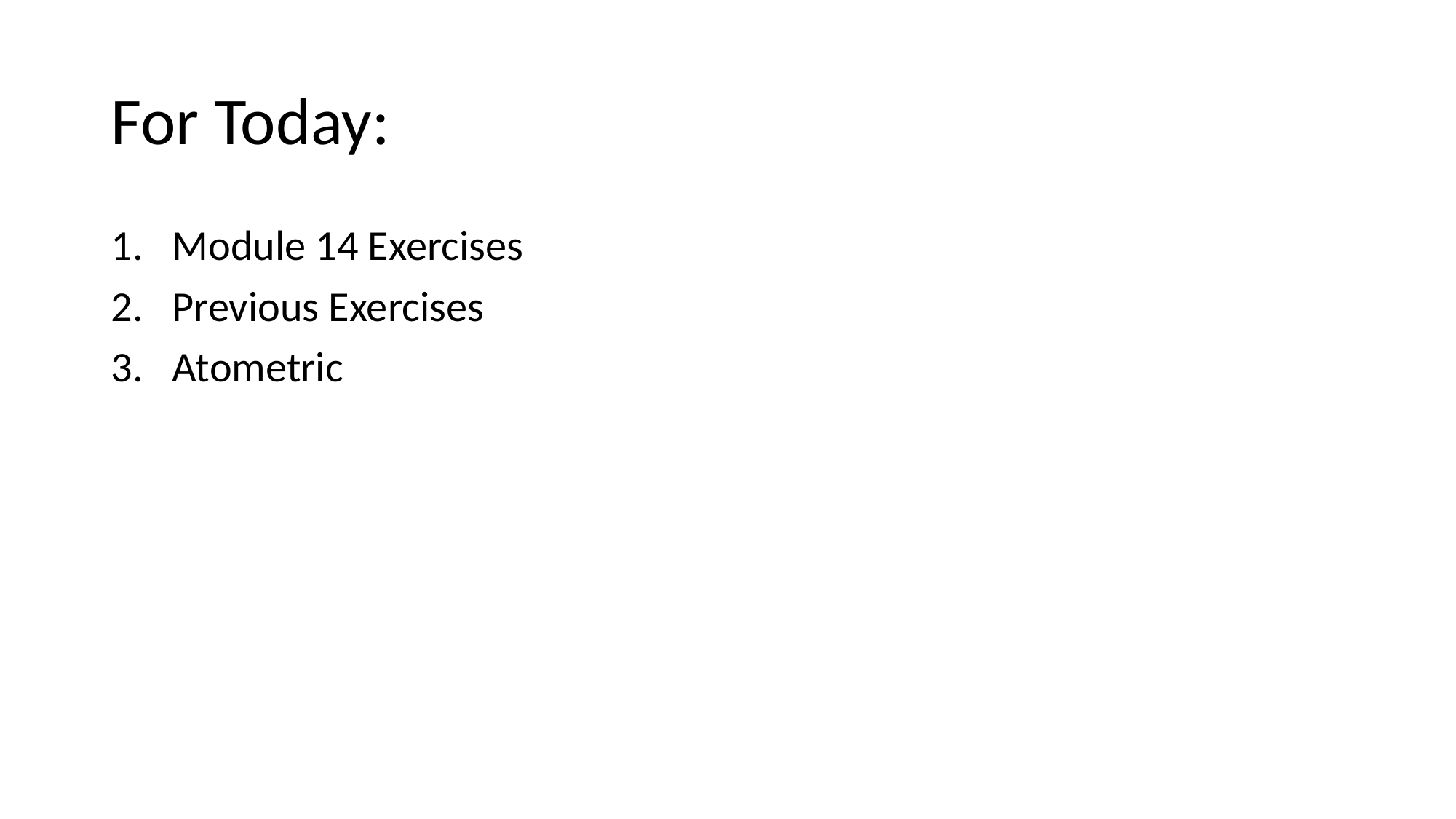

# For Today:
Module 14 Exercises
Previous Exercises
Atometric